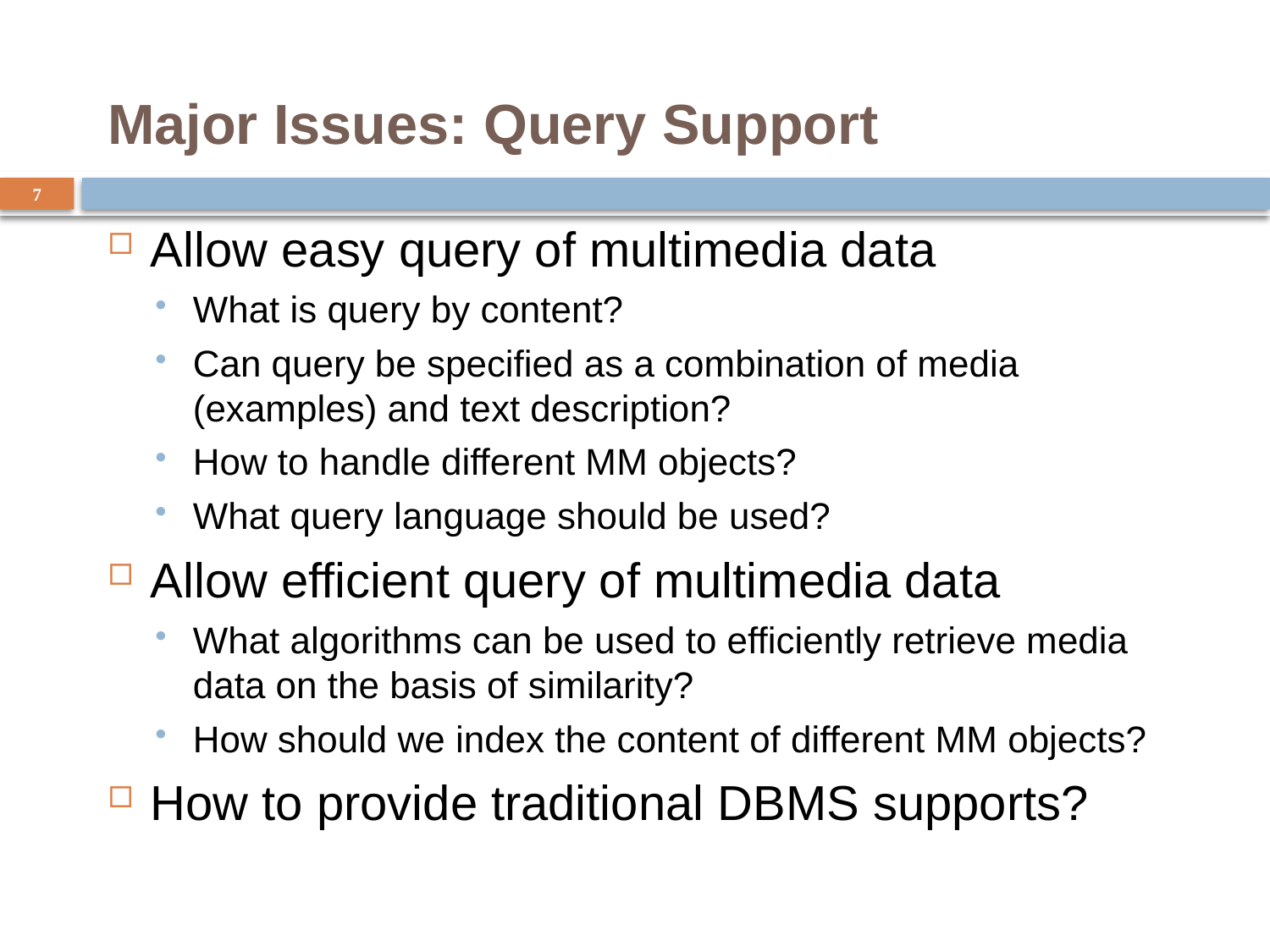

# Major Issues: Query Support
7
Allow easy query of multimedia data
What is query by content?
Can query be specified as a combination of media (examples) and text description?
How to handle different MM objects?
What query language should be used?
Allow efficient query of multimedia data
What algorithms can be used to efficiently retrieve media data on the basis of similarity?
How should we index the content of different MM objects?
How to provide traditional DBMS supports?
MM Database